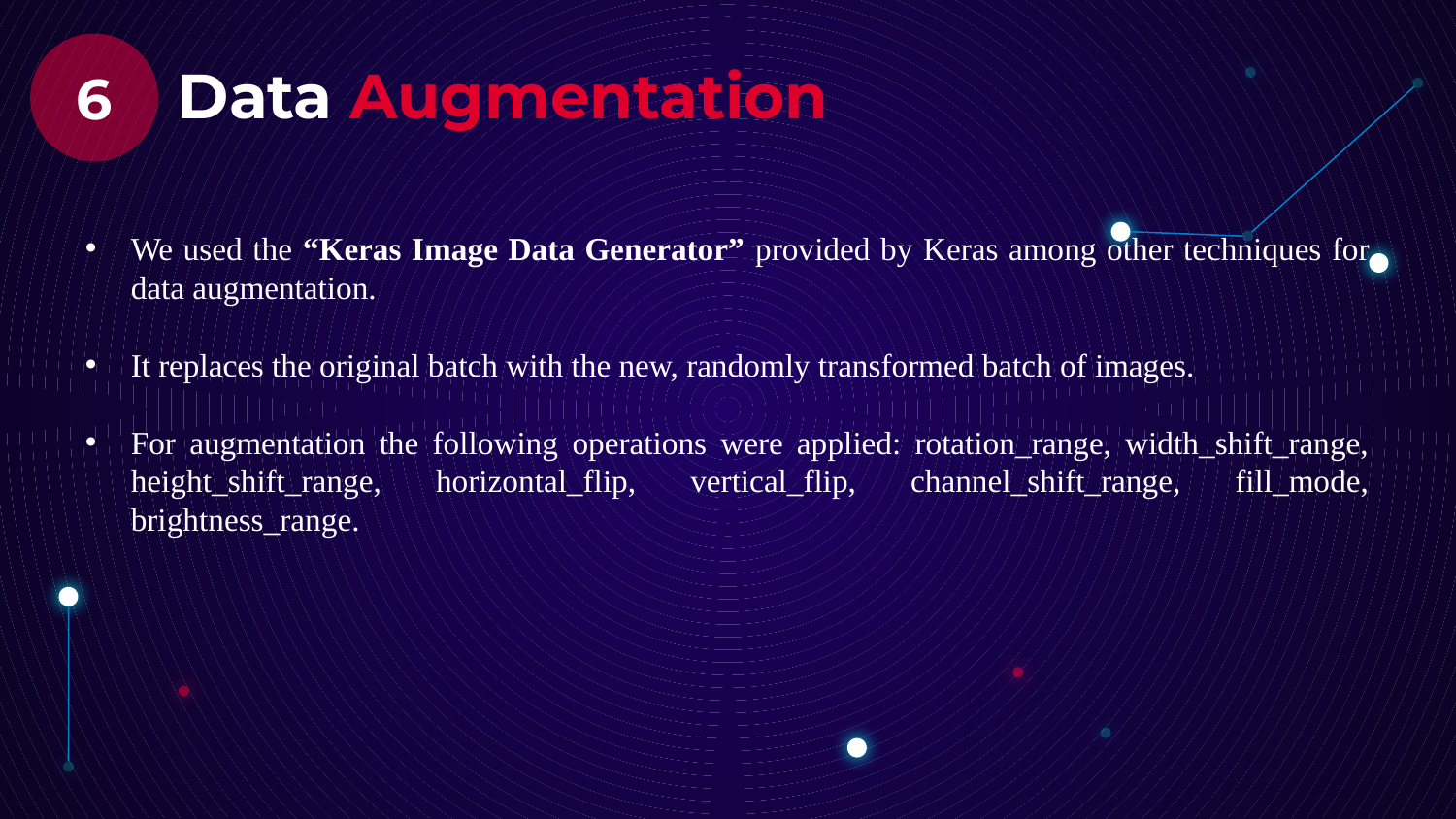

# Data Augmentation
6

We used the “Keras Image Data Generator” provided by Keras among other techniques for data augmentation.

It replaces the original batch with the new, randomly transformed batch of images.

For augmentation the following operations were applied: rotation_range, width_shift_range, height_shift_range, horizontal_flip, vertical_flip, channel_shift_range, fill_mode, brightness_range.